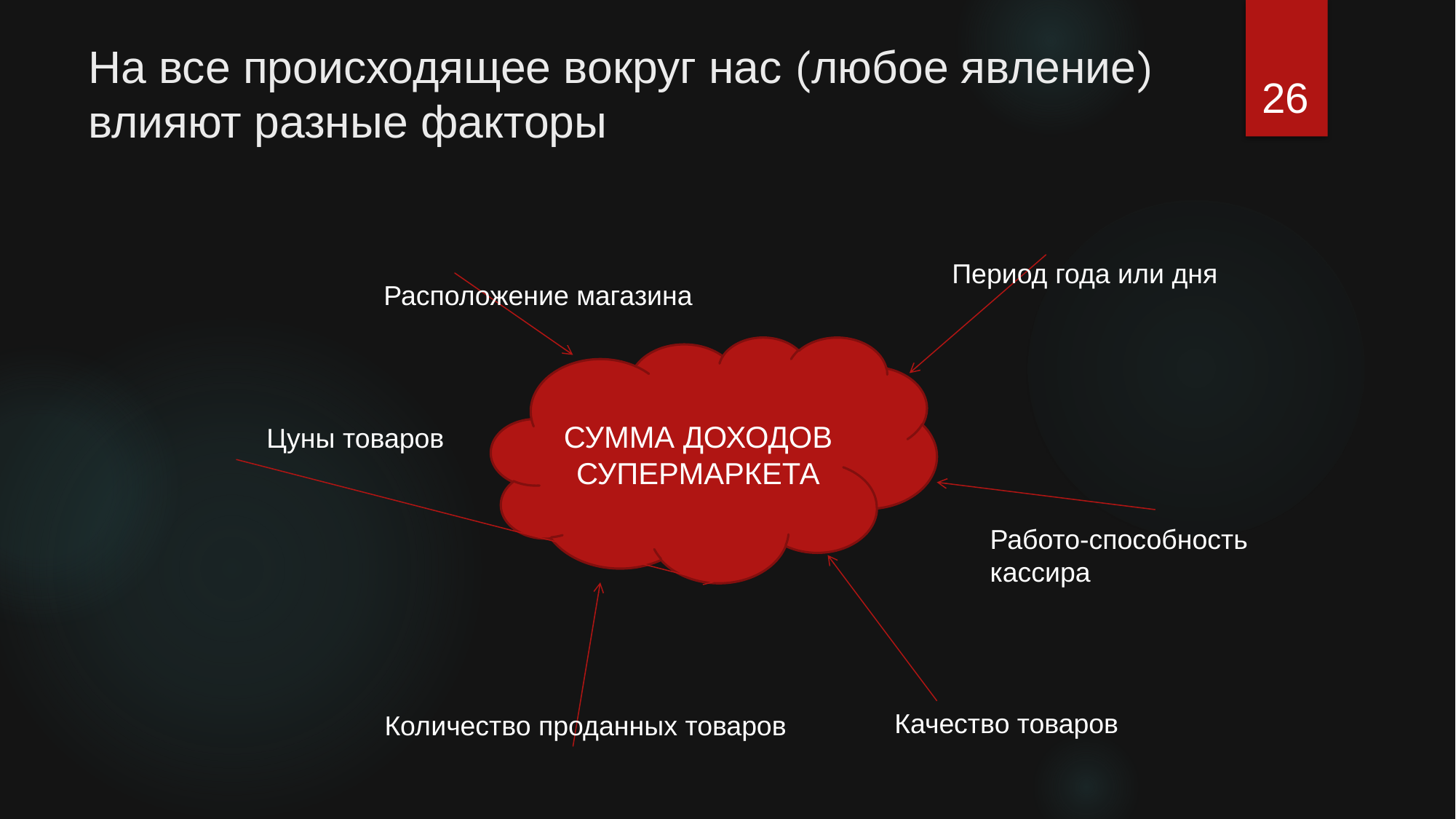

# На все происходящее вокруг нас (любое явление) влияют разные факторы
26
Период года или дня
Расположение магазина
СУММА ДОХОДОВ СУПЕРМАРКЕТА
Цуны товаров
Работо-способность
кассира
Качество товаров
Количество проданных товаров